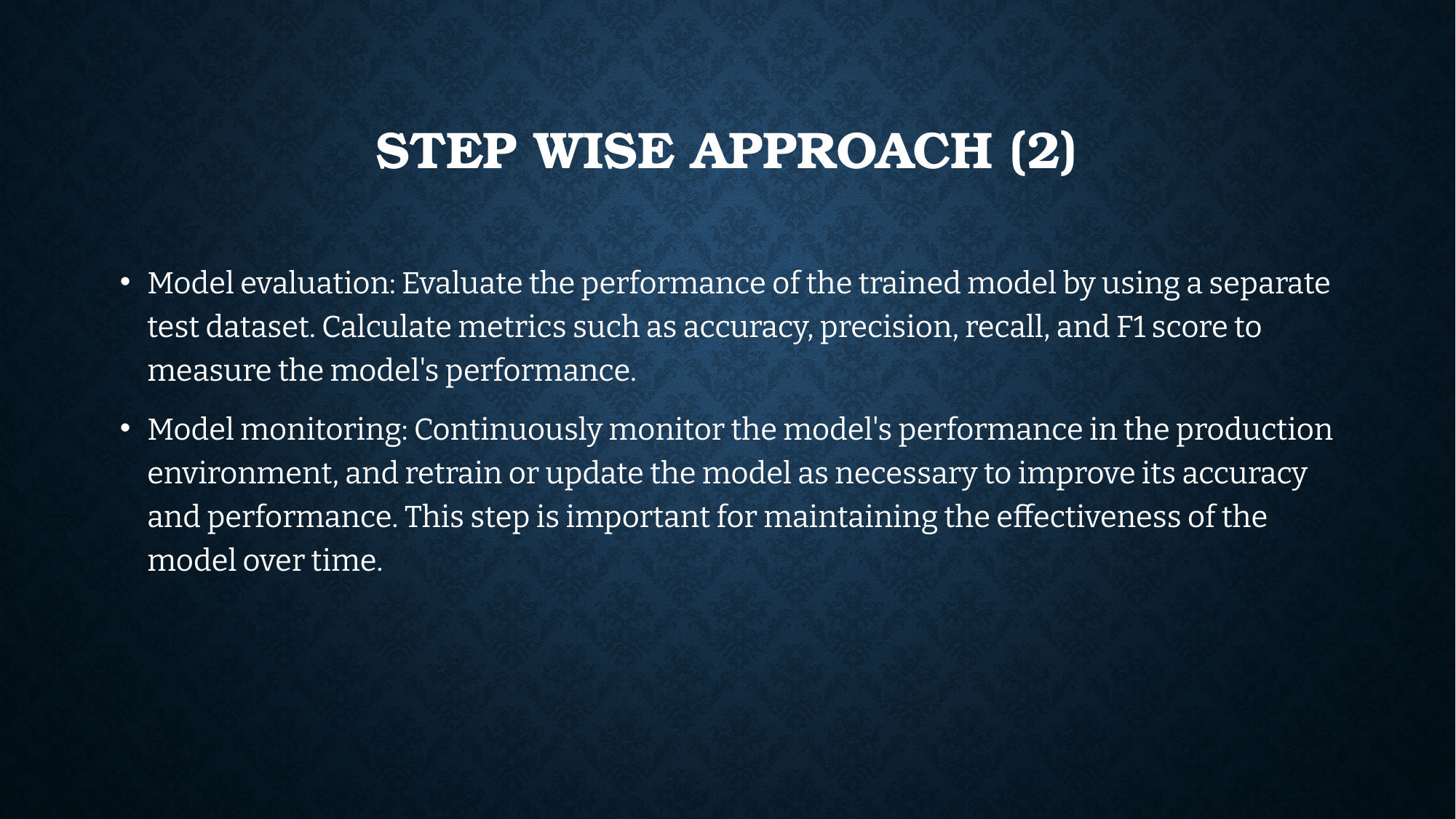

# Step wise approach (2)
Model evaluation: Evaluate the performance of the trained model by using a separate test dataset. Calculate metrics such as accuracy, precision, recall, and F1 score to measure the model's performance.
Model monitoring: Continuously monitor the model's performance in the production environment, and retrain or update the model as necessary to improve its accuracy and performance. This step is important for maintaining the effectiveness of the model over time.